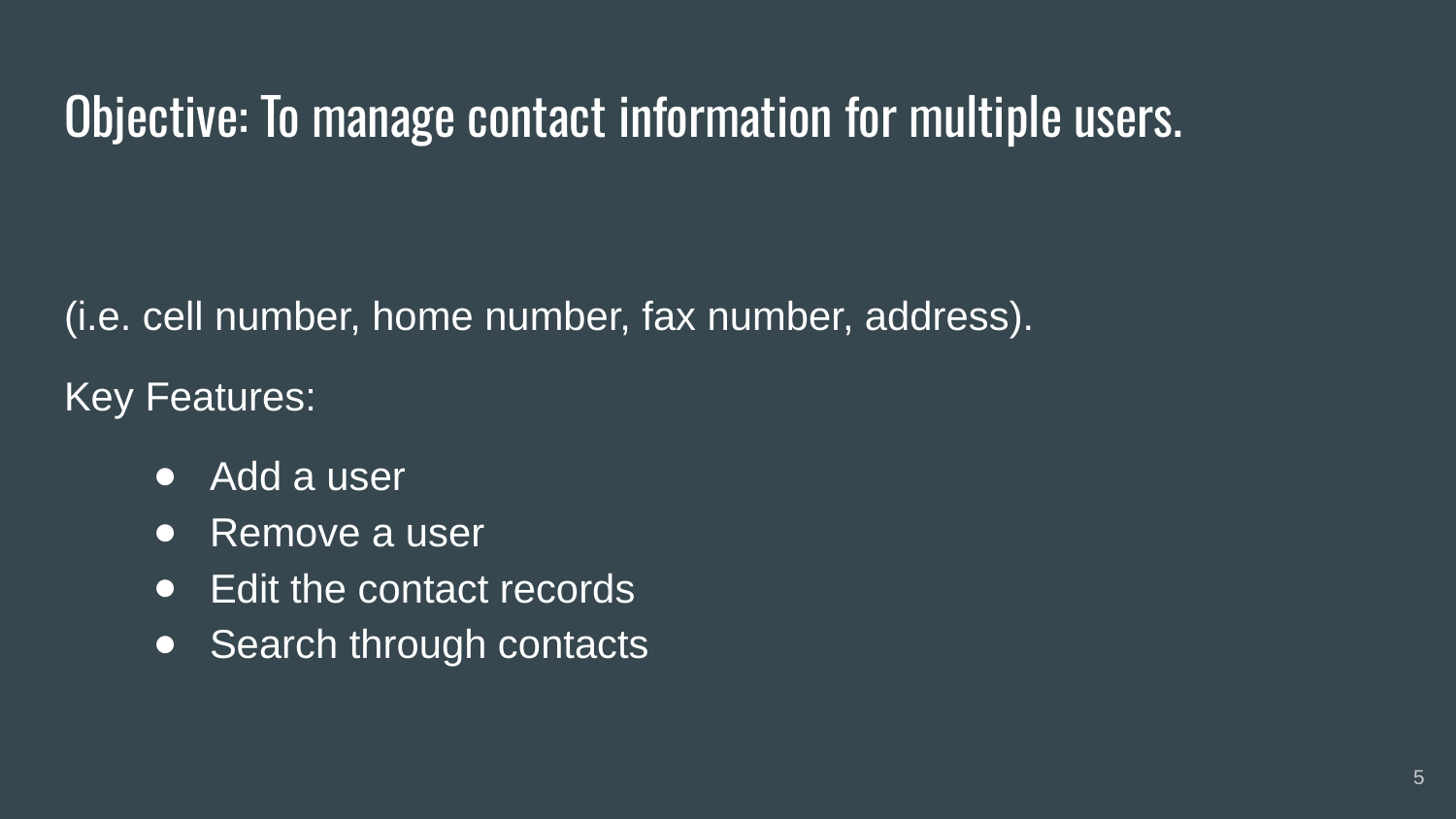

# Objective: To manage contact information for multiple users.
(i.e. cell number, home number, fax number, address).
Key Features:
Add a user
Remove a user
Edit the contact records
Search through contacts

5